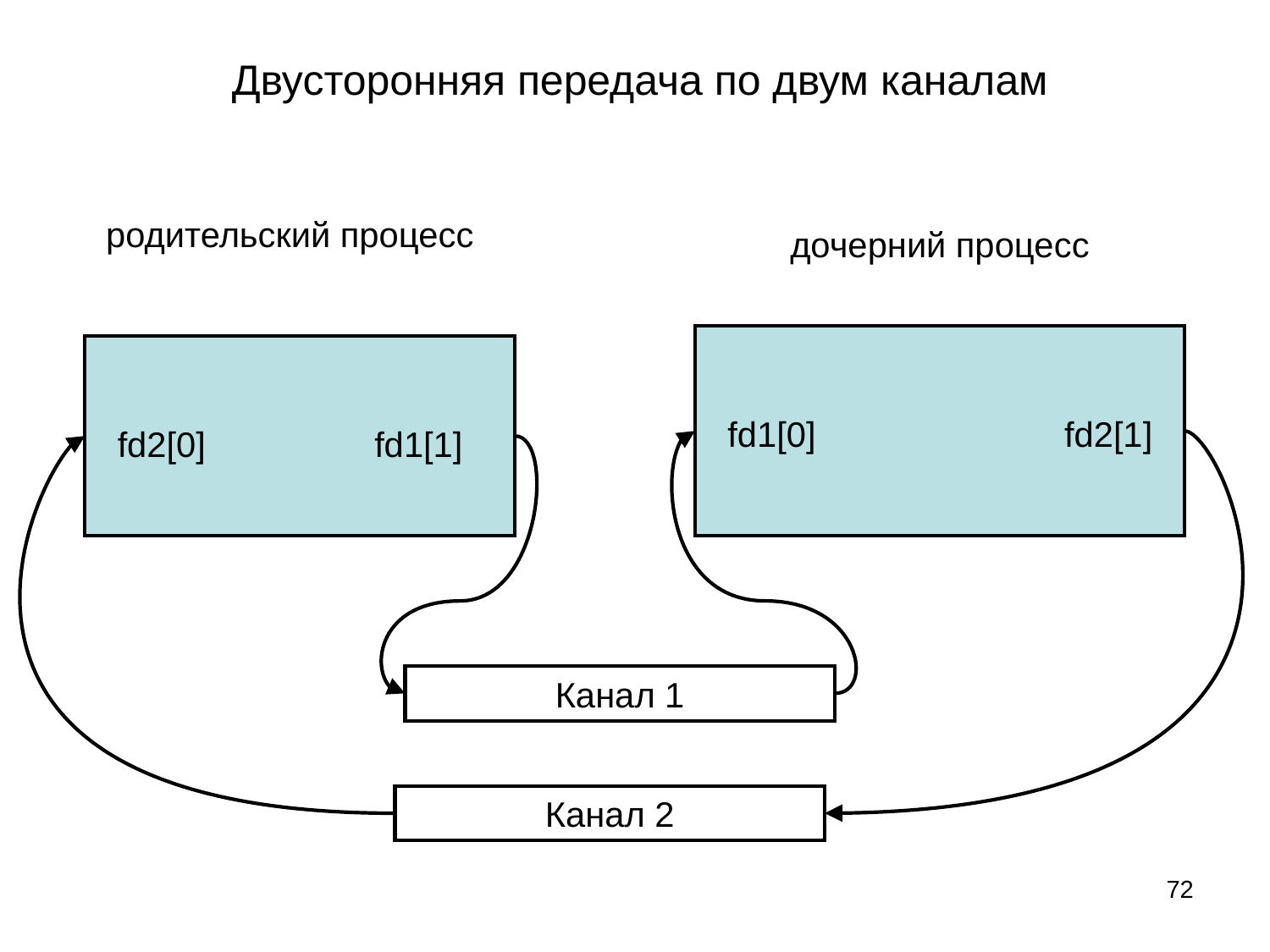

Двусторонняя передача по двум каналам
родительский процесс
дочерний процесс

fd1[0]
fd2[1]
fd2[0]
fd1[1]
Канал 1
Канал 2
72